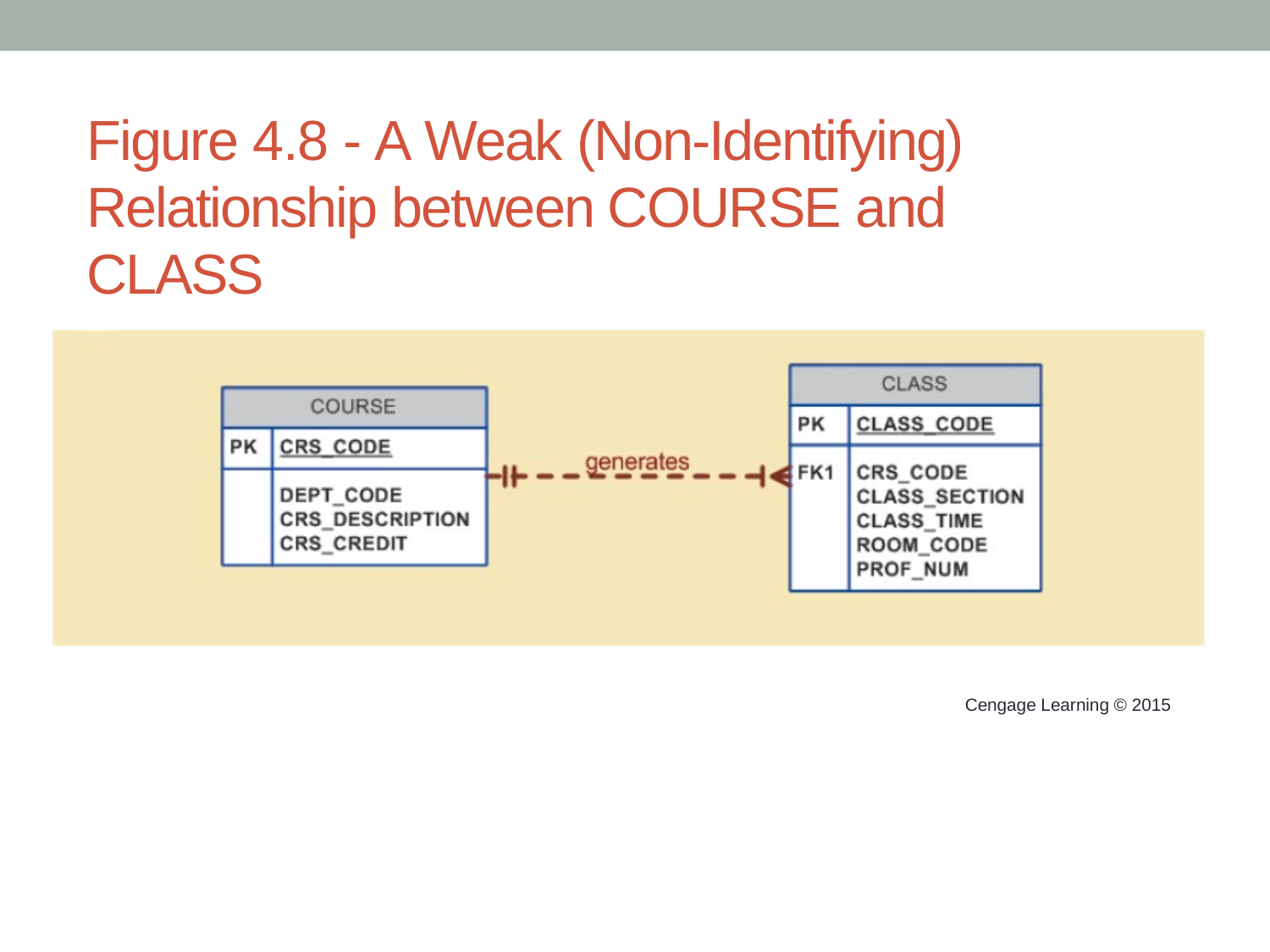

# Figure 4.8 - A Weak (Non-Identifying)  Relationship between COURSE and CLASS

Cengage Learning © 2015